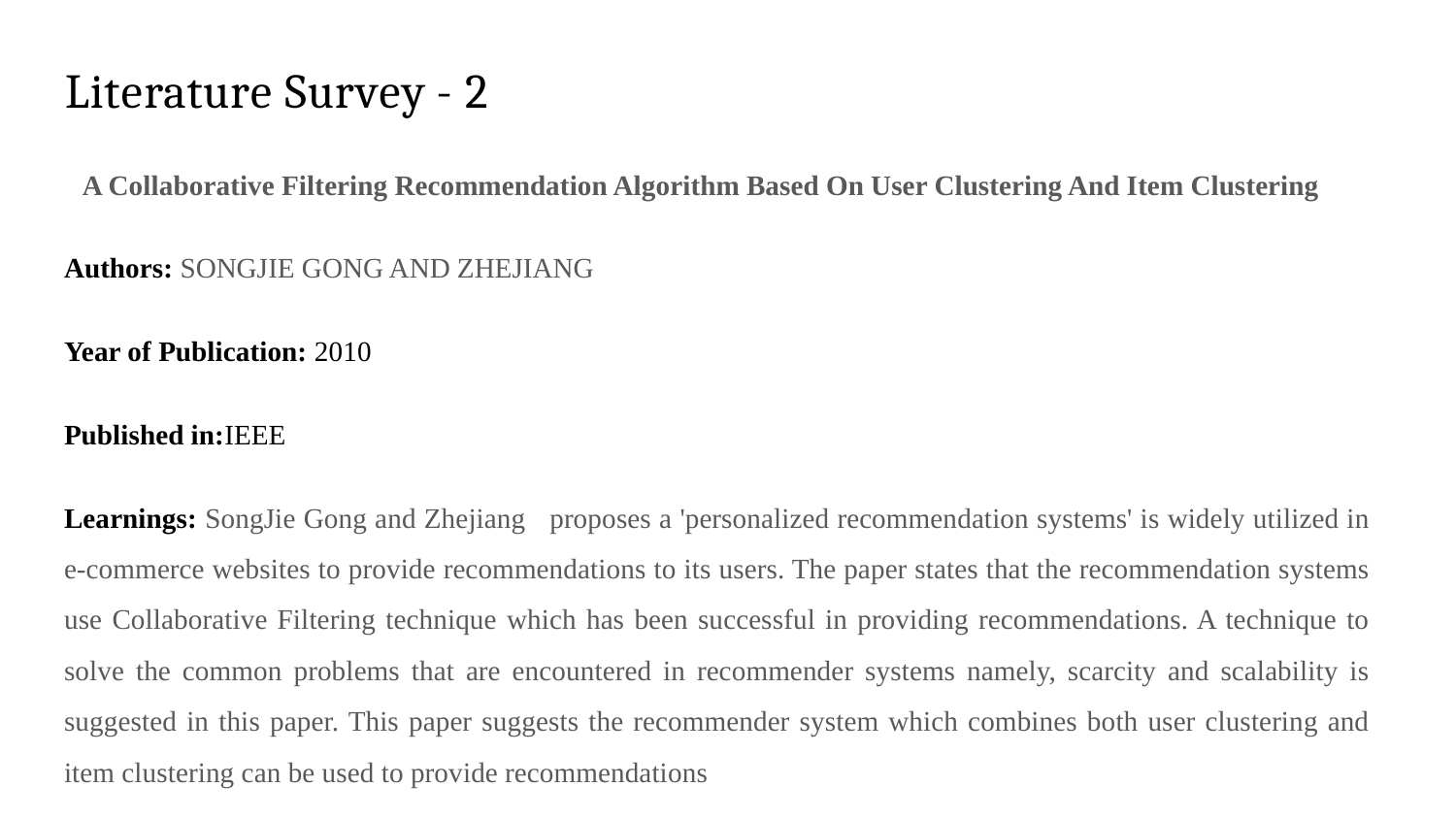

# Literature Survey - 2

A Collaborative Filtering Recommendation Algorithm Based On User Clustering And Item Clustering
Authors: SONGJIE GONG AND ZHEJIANG
Year of Publication: 2010
Published in:IEEE
Learnings: SongJie Gong and Zhejiang   proposes a 'personalized recommendation systems' is widely utilized in e-commerce websites to provide recommendations to its users. The paper states that the recommendation systems use Collaborative Filtering technique which has been successful in providing recommendations. A technique to solve the common problems that are encountered in recommender systems namely, scarcity and scalability is suggested in this paper. This paper suggests the recommender system which combines both user clustering and item clustering can be used to provide recommendations